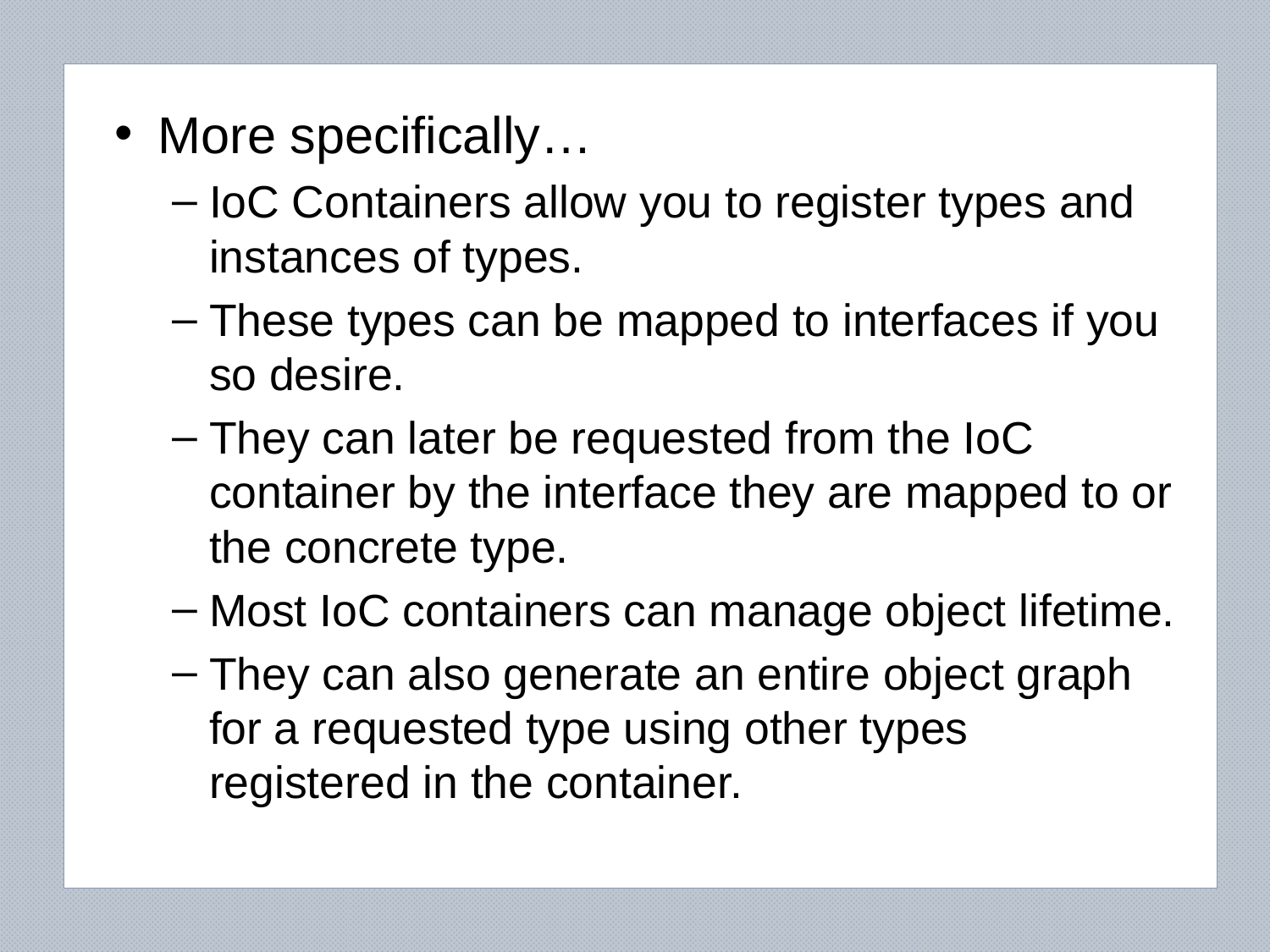

More specifically…
IoC Containers allow you to register types and instances of types.
These types can be mapped to interfaces if you so desire.
They can later be requested from the IoC container by the interface they are mapped to or the concrete type.
Most IoC containers can manage object lifetime.
They can also generate an entire object graph for a requested type using other types registered in the container.